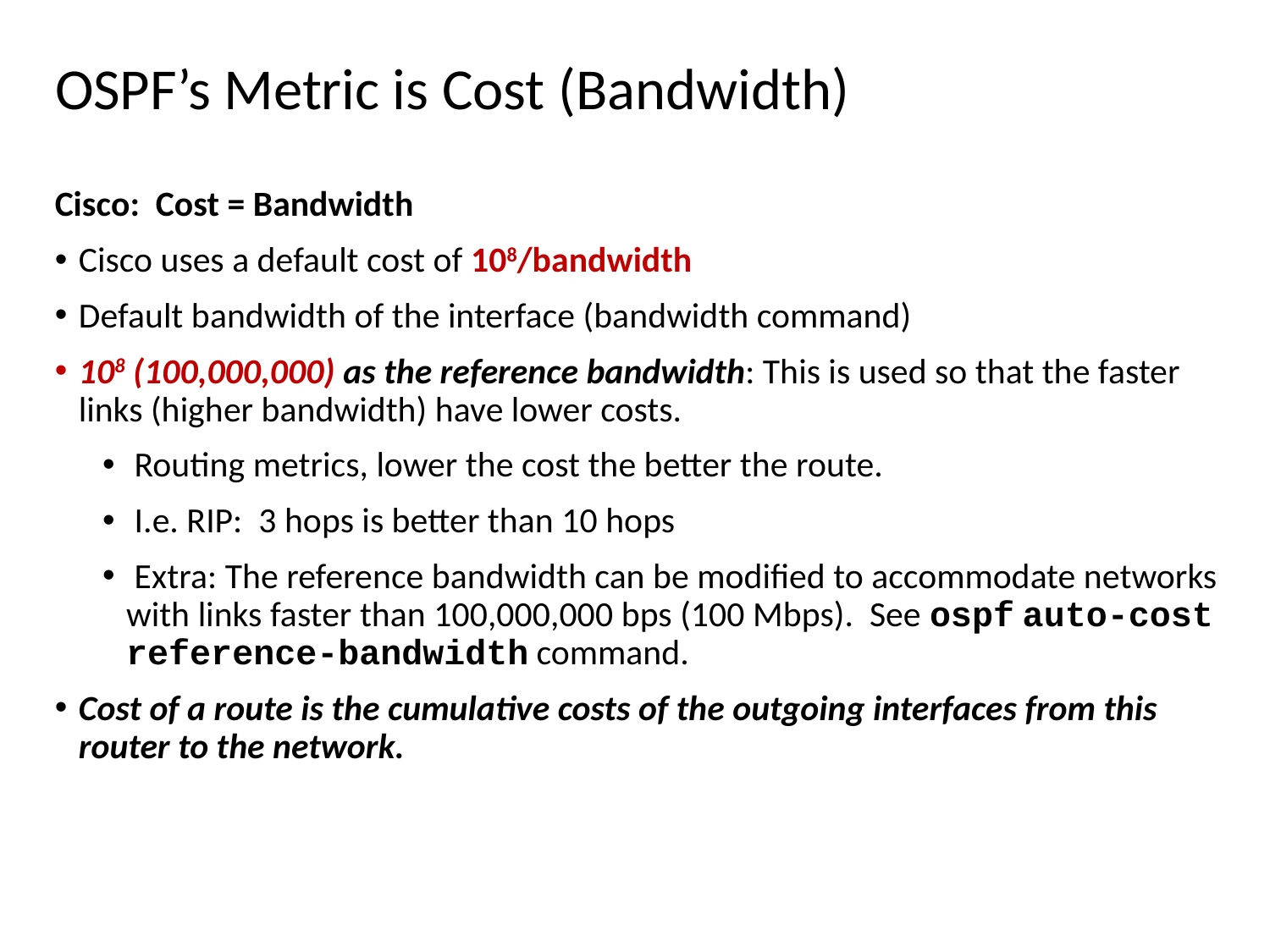

# OSPF’s Metric is Cost (Bandwidth)
Cisco:  Cost = Bandwidth
Cisco uses a default cost of 108/bandwidth
Default bandwidth of the interface (bandwidth command)
108 (100,000,000) as the reference bandwidth: This is used so that the faster links (higher bandwidth) have lower costs.
 Routing metrics, lower the cost the better the route.
 I.e. RIP:  3 hops is better than 10 hops
 Extra: The reference bandwidth can be modified to accommodate networks with links faster than 100,000,000 bps (100 Mbps).  See ospf auto-cost reference-bandwidth command.
Cost of a route is the cumulative costs of the outgoing interfaces from this router to the network.